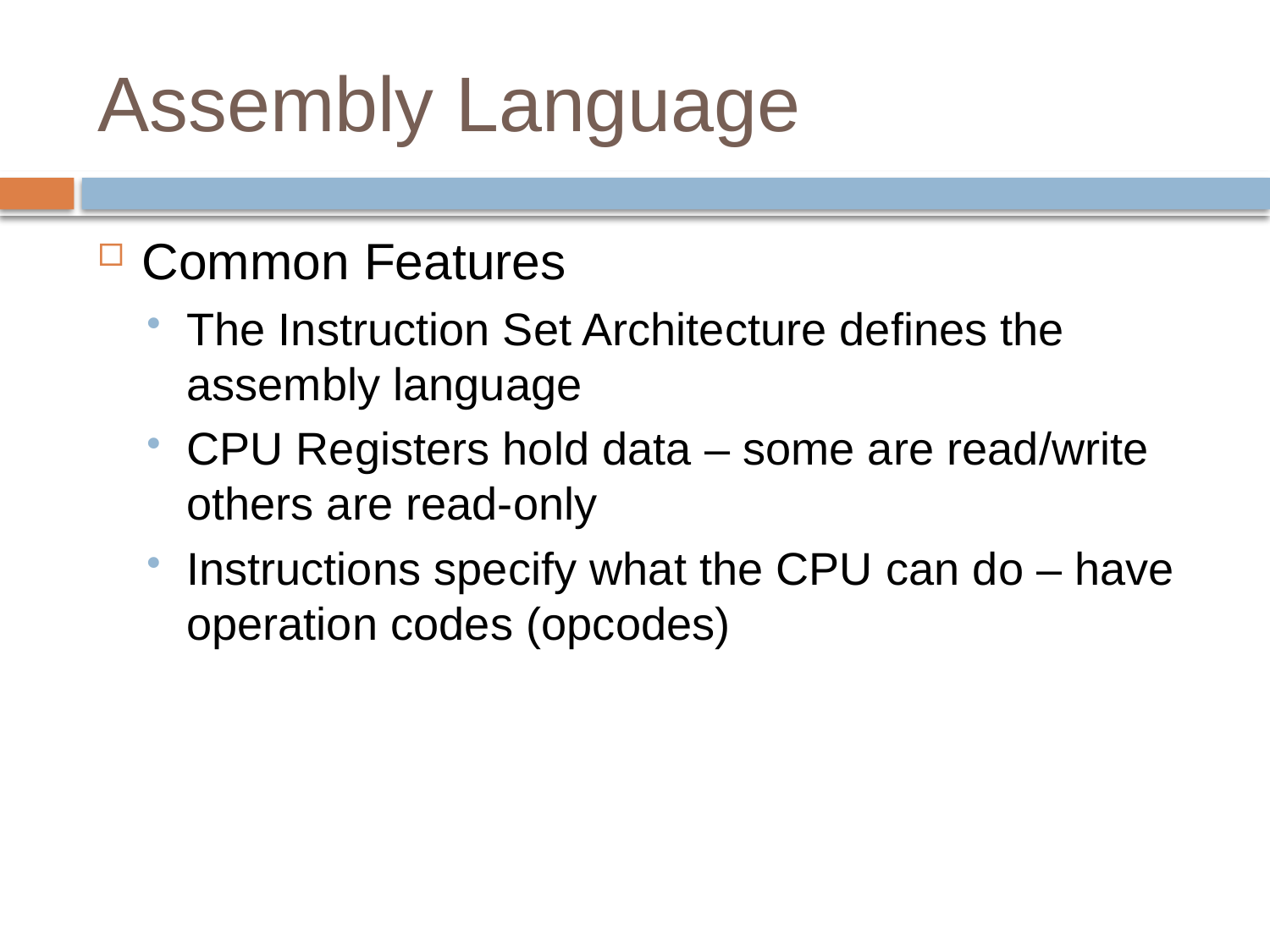

# Assembly Language
Common Features
The Instruction Set Architecture defines the assembly language
CPU Registers hold data – some are read/write others are read-only
Instructions specify what the CPU can do – have operation codes (opcodes)